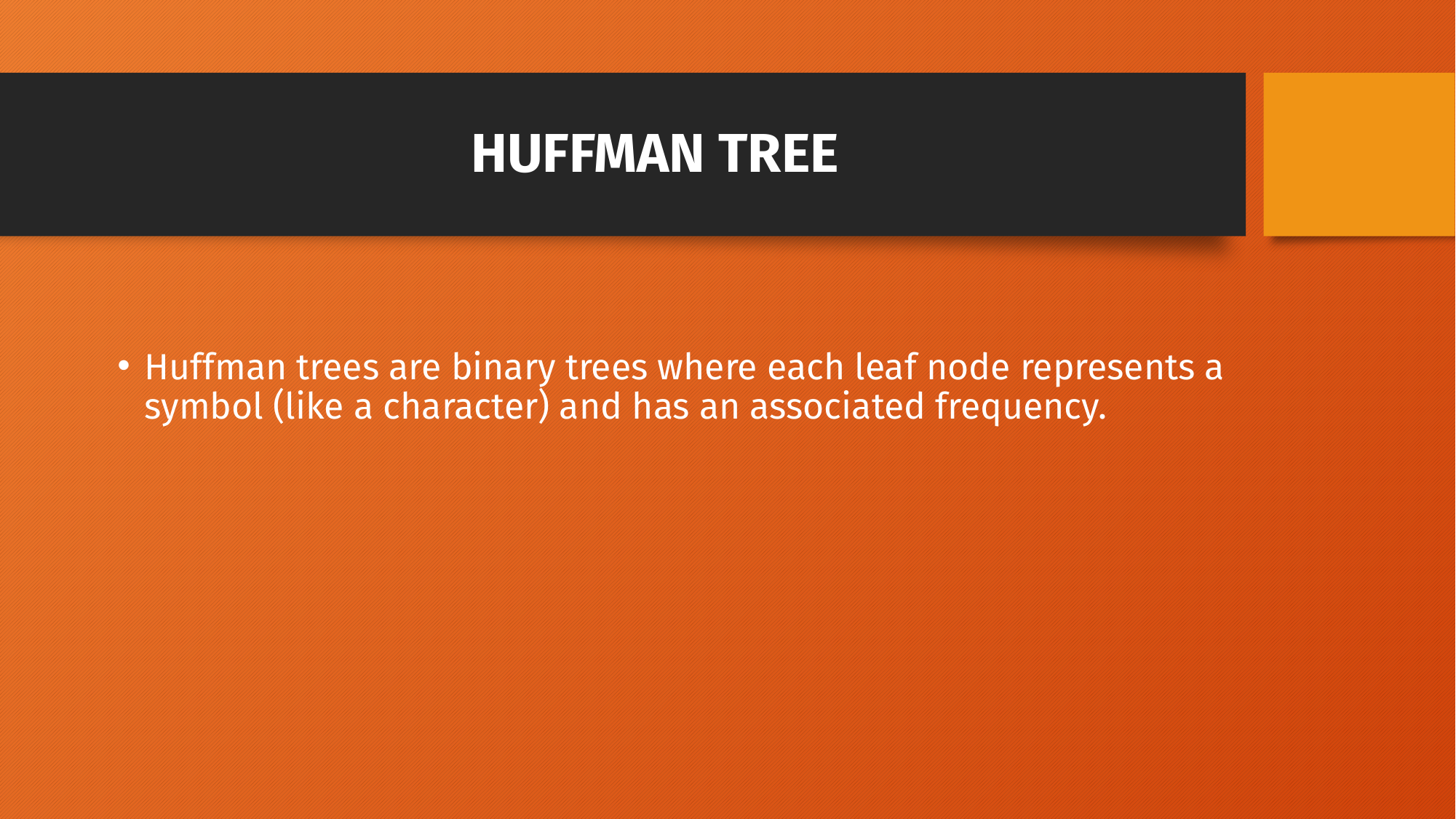

# HUFFMAN TREE
Huffman trees are binary trees where each leaf node represents a symbol (like a character) and has an associated frequency.